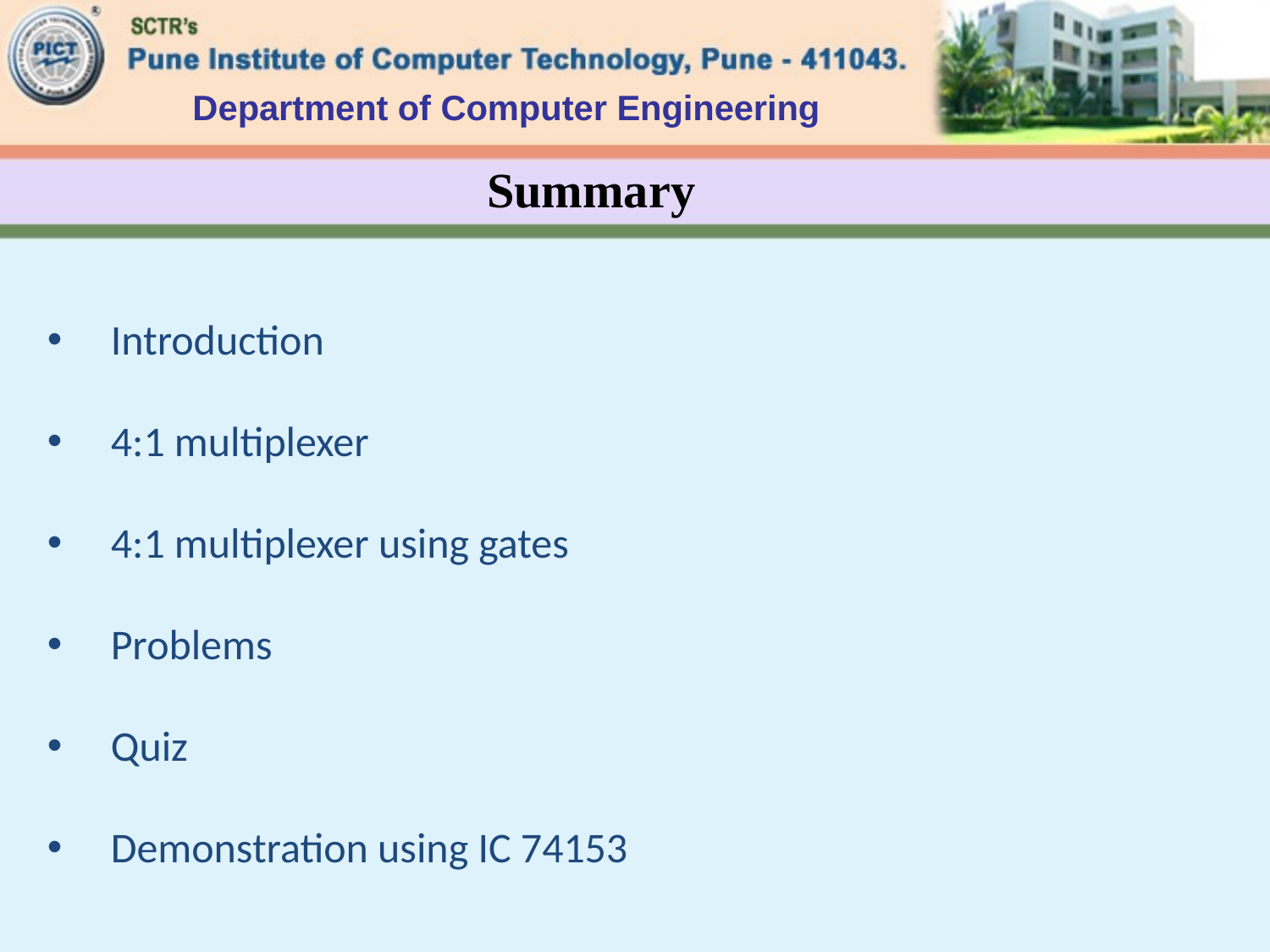

Department of Computer Engineering
# Summary
Introduction

4:1 multiplexer

4:1 multiplexer using gates

Problems

Quiz

Demonstration using IC 74153